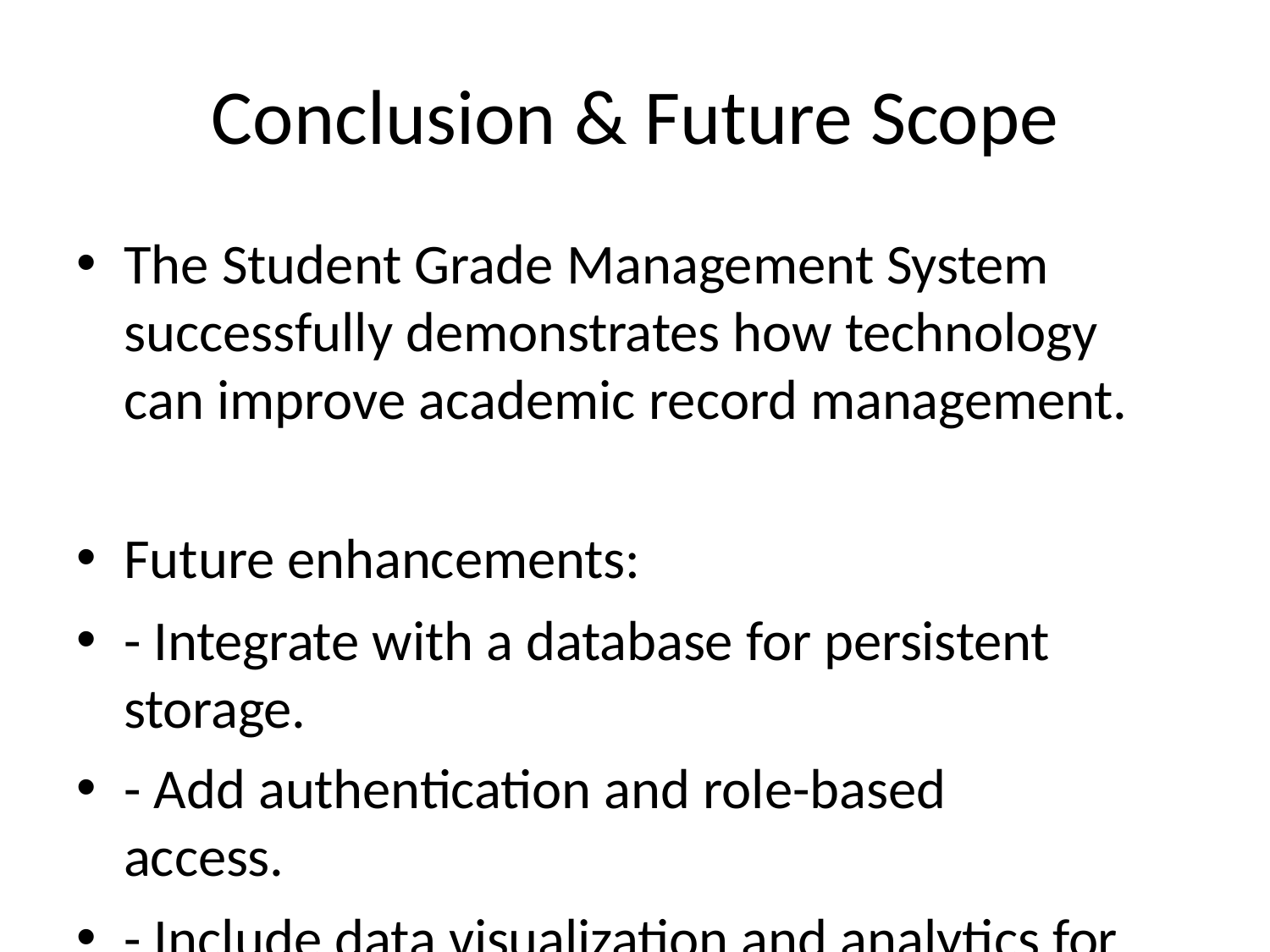

# Conclusion & Future Scope
The Student Grade Management System successfully demonstrates how technology can improve academic record management.

Future enhancements:
- Integrate with a database for persistent storage.
- Add authentication and role-based access.
- Include data visualization and analytics for performance trends.